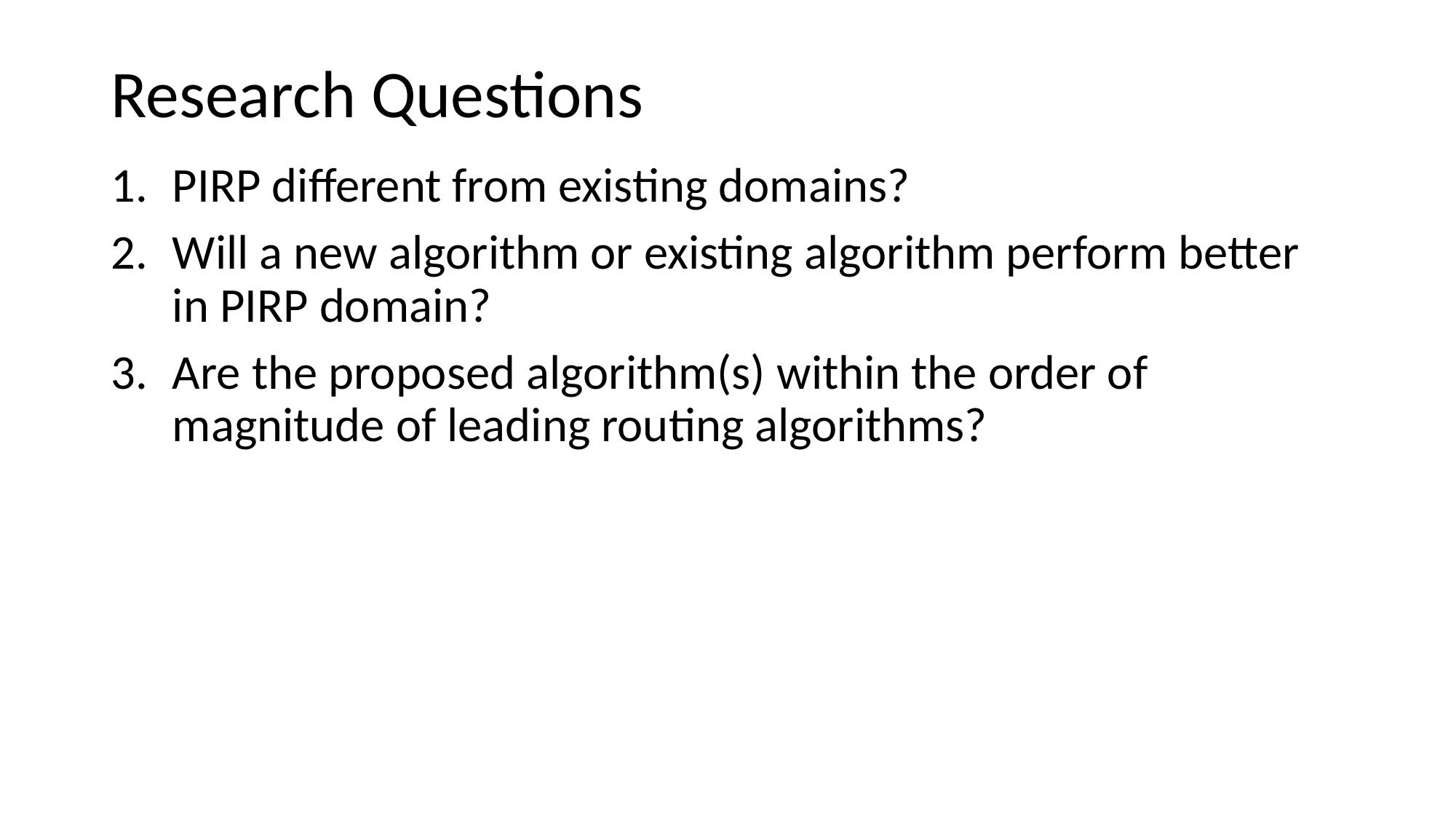

# Research Questions
PIRP different from existing domains?
Will a new algorithm or existing algorithm perform better in PIRP domain?
Are the proposed algorithm(s) within the order of magnitude of leading routing algorithms?